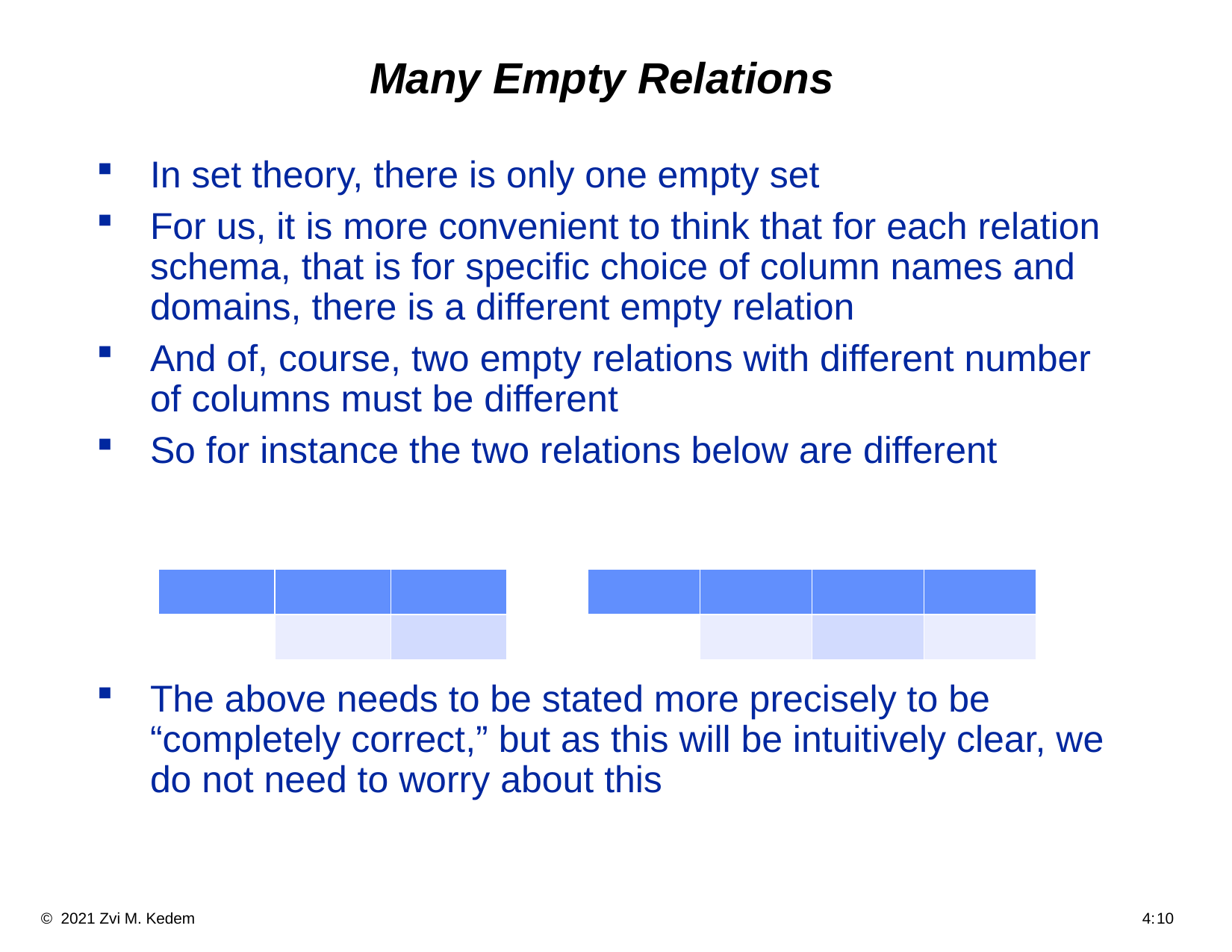

# Many Empty Relations
In set theory, there is only one empty set
For us, it is more convenient to think that for each relation schema, that is for specific choice of column names and domains, there is a different empty relation
And of, course, two empty relations with different number of columns must be different
So for instance the two relations below are different

The above needs to be stated more precisely to be “completely correct,” but as this will be intuitively clear, we do not need to worry about this
|  |  |  |
| --- | --- | --- |
|  |  |  |
|  |  |  |  |
| --- | --- | --- | --- |
|  |  |  |  |